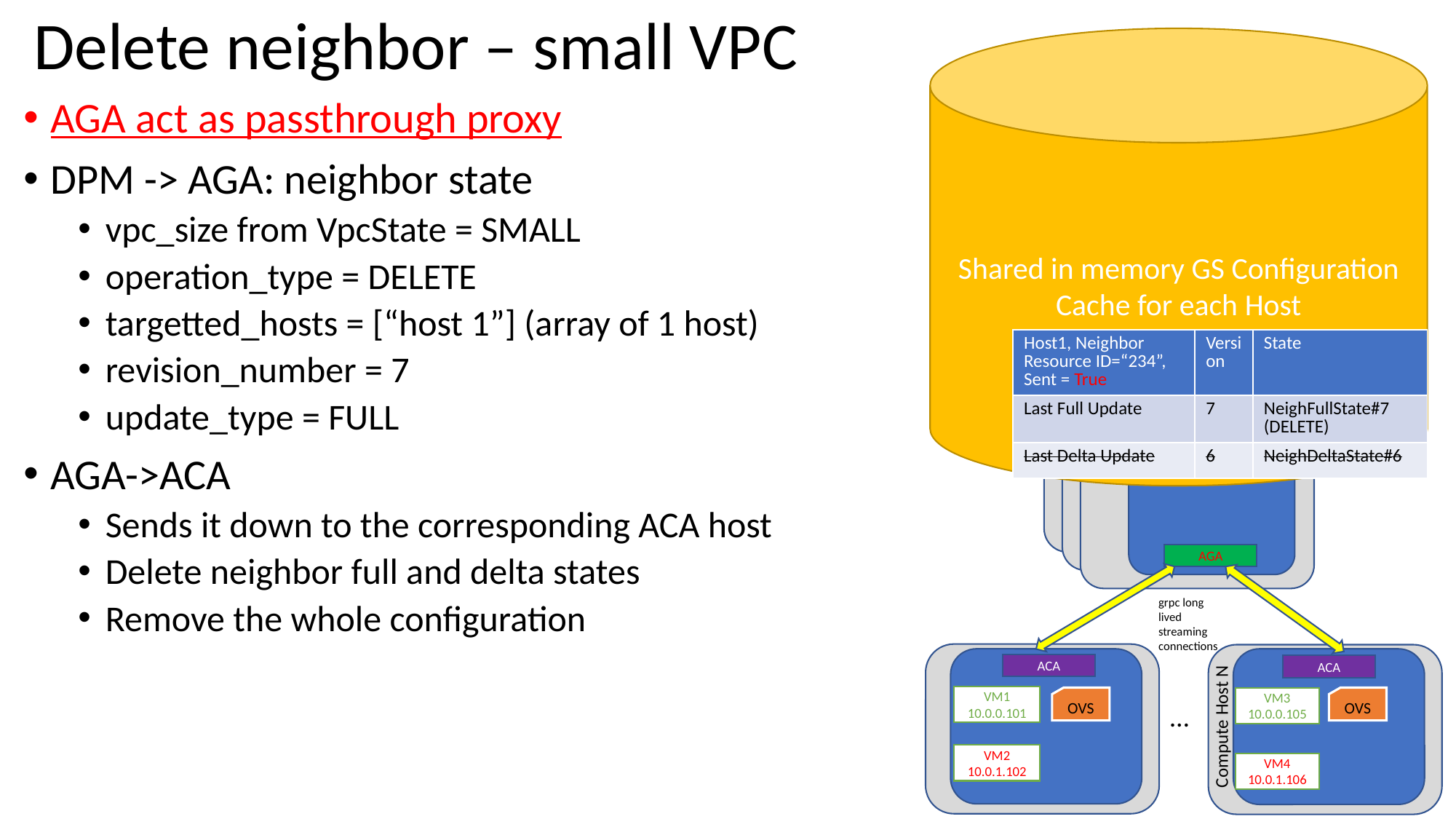

# Delete neighbor – small VPC
Shared in memory GS Configuration Cache for each Host
AGA act as passthrough proxy
DPM -> AGA: neighbor state
vpc_size from VpcState = SMALL
operation_type = DELETE
targetted_hosts = [“host 1”] (array of 1 host)
revision_number = 7
update_type = FULL
AGA->ACA
Sends it down to the corresponding ACA host
Delete neighbor full and delta states
Remove the whole configuration
| Host1, Neighbor Resource ID=“234”, Sent = True | Version | State |
| --- | --- | --- |
| Last Full Update | 7 | NeighFullState#7 (DELETE) |
| Last Delta Update | 6 | NeighDeltaState#6 |

Alcor Group Agent
Alcor Group Agent

AGA
grpc long lived streaming connections

ACA
ACA
VM1
10.0.0.101
VM3
10.0.0.105
OVS
OVS
…
Compute Host N
VM2
10.0.1.102
VM4
10.0.1.106